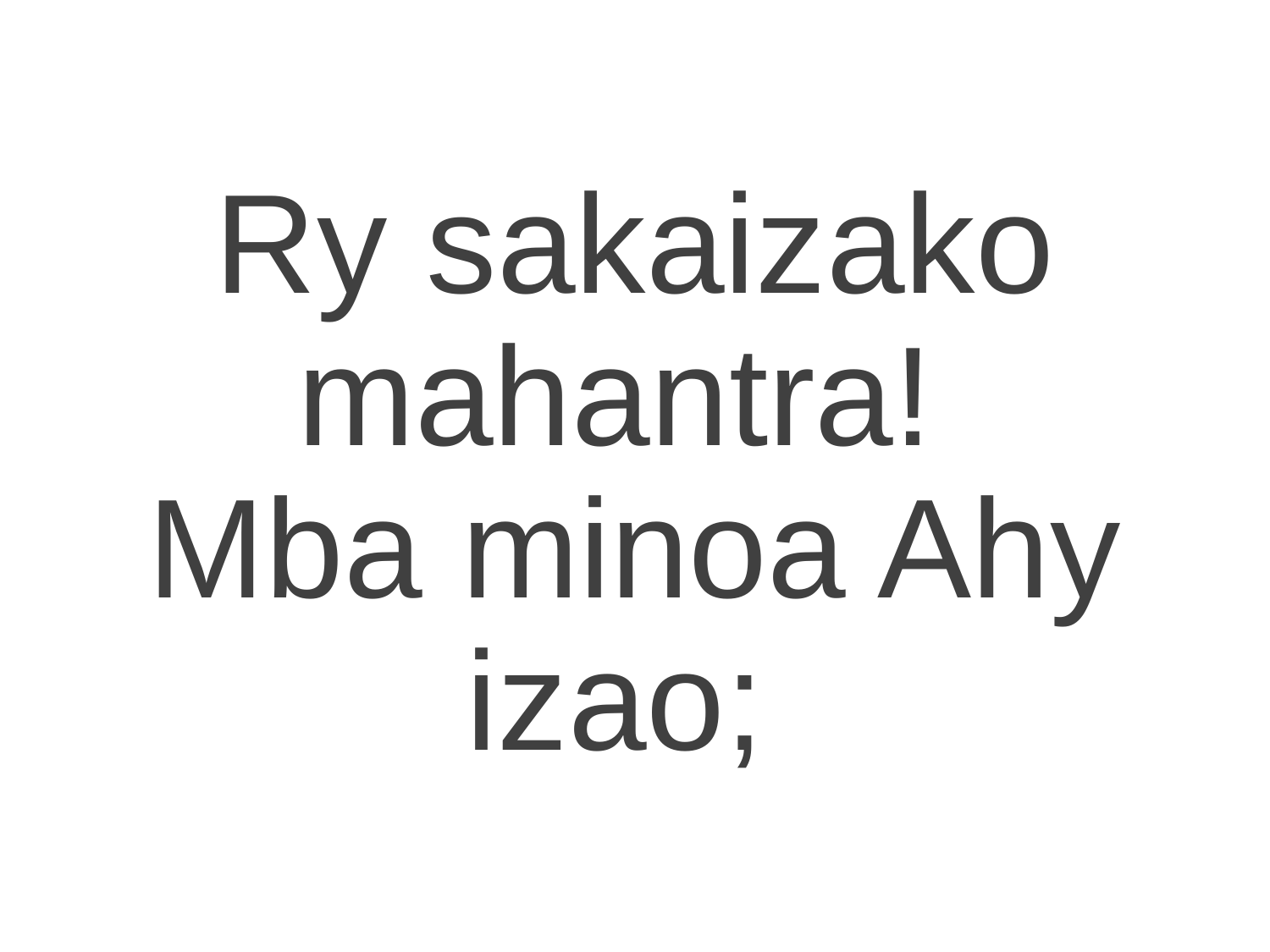

Ry sakaizako mahantra!
Mba minoa Ahy izao;